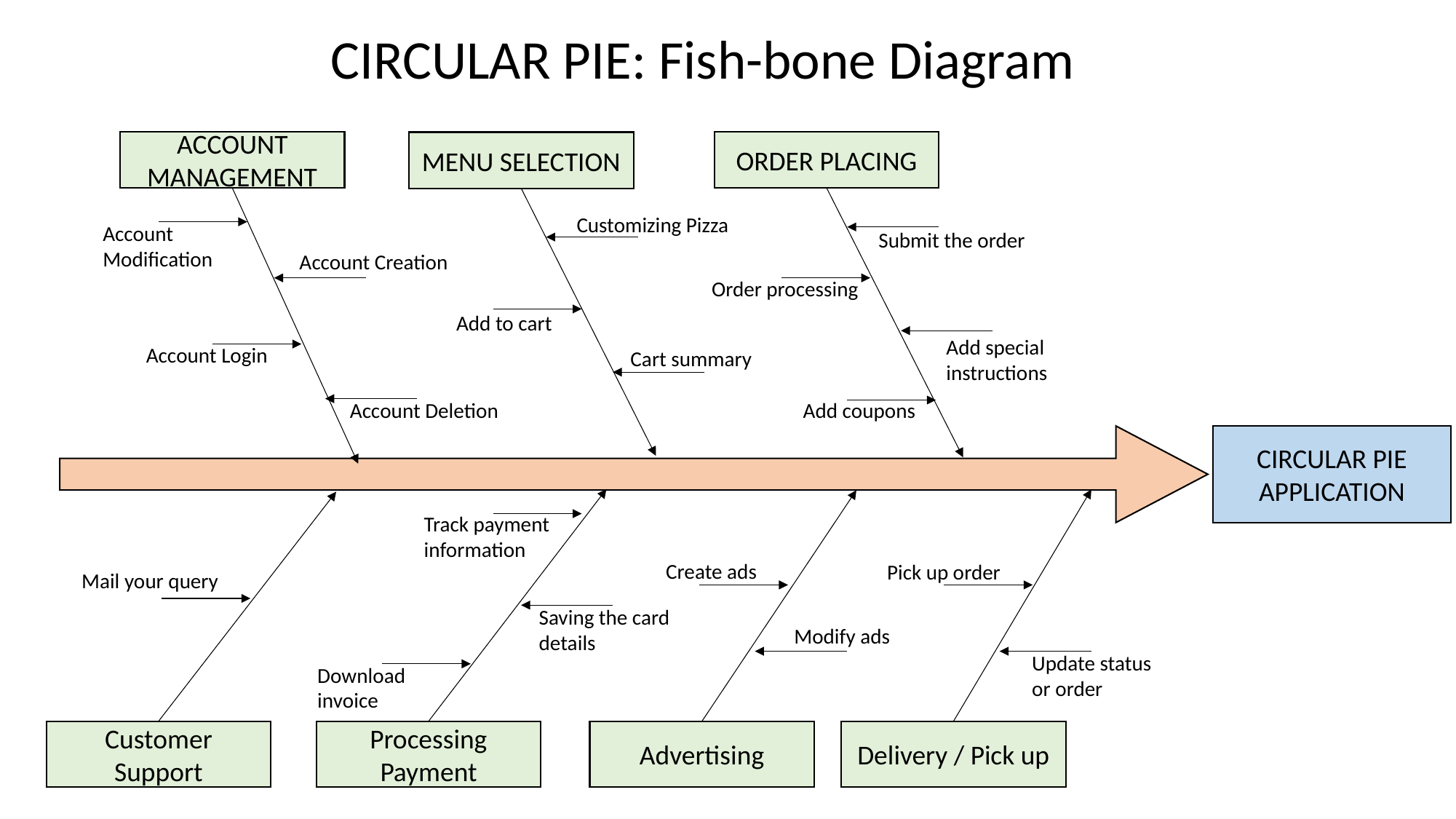

CIRCULAR PIE: Fish-bone Diagram
ACCOUNT MANAGEMENT
ORDER PLACING
MENU SELECTION
Customizing Pizza
Account Modification
Submit the order
Account Creation
Order processing
Add to cart
Add special instructions
Account Login
Cart summary
Account Deletion
Add coupons
CIRCULAR PIE APPLICATION

Track payment information
Create ads
Pick up order
Mail your query
Saving the card details
Modify ads
Update status or order
Download invoice
Customer
Support
Processing Payment
Advertising
Delivery / Pick up